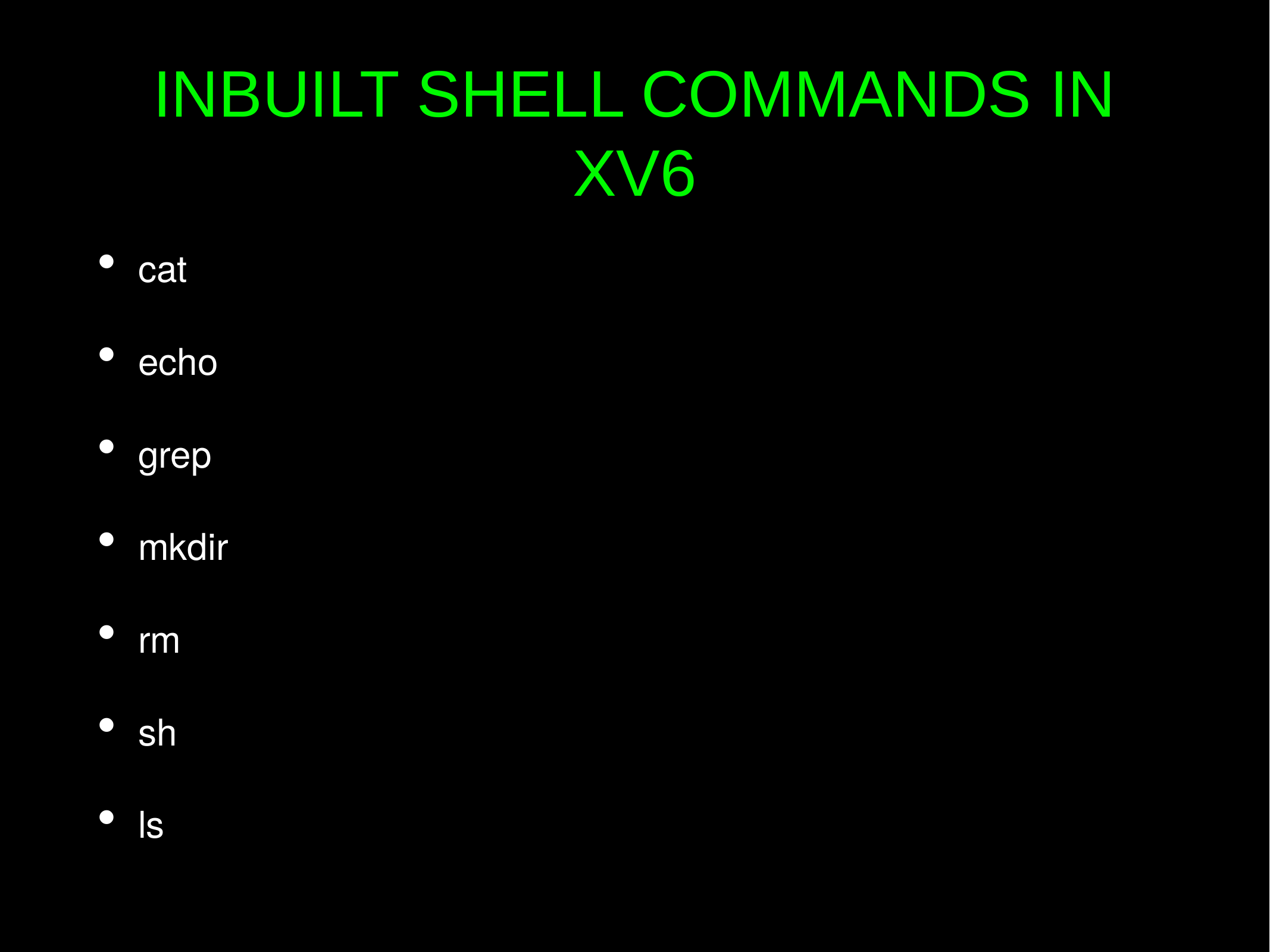

# INBUILT SHELL COMMANDS IN XV6
cat
echo
grep
mkdir
rm
sh
ls